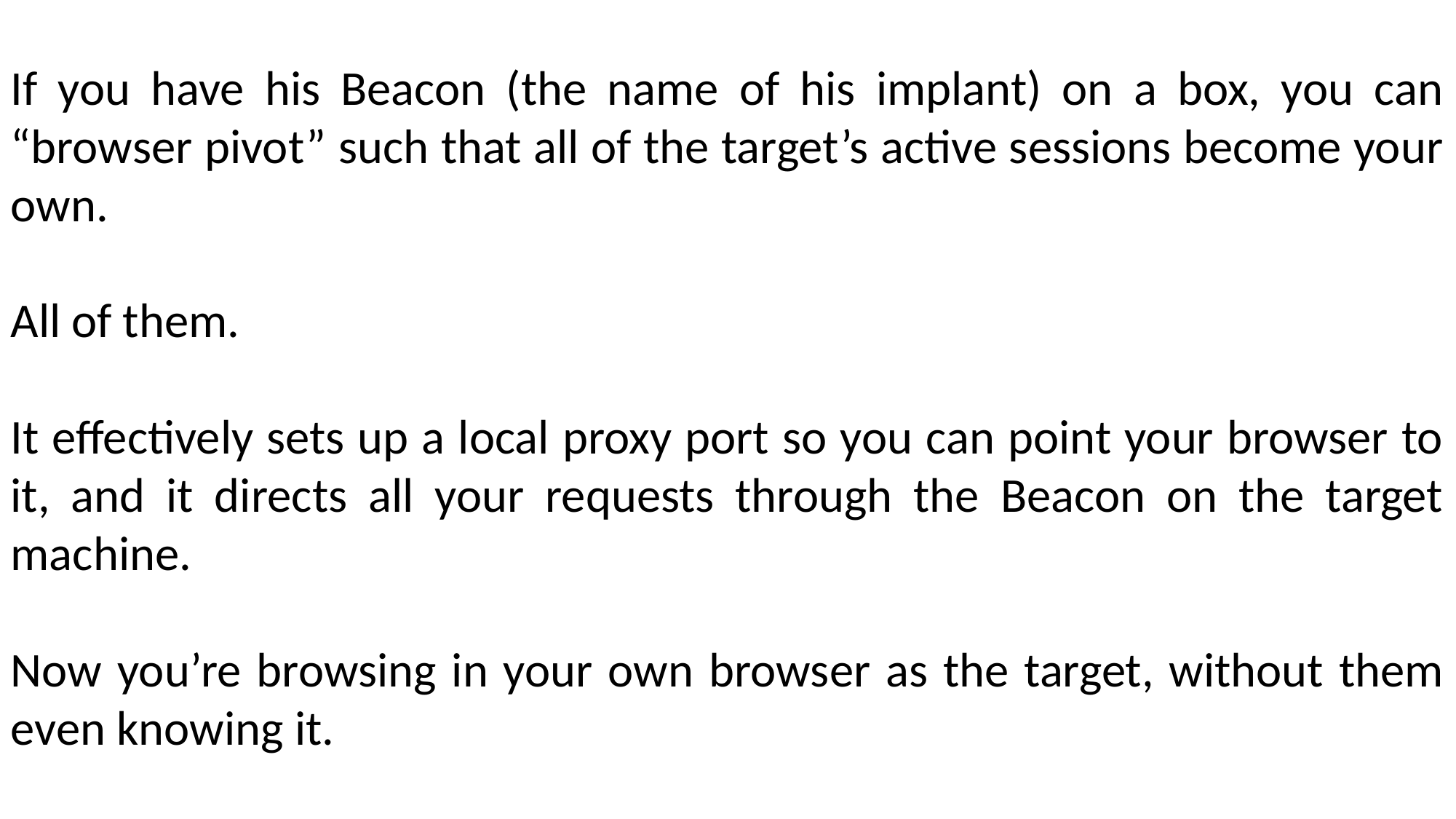

If you have his Beacon (the name of his implant) on a box, you can “browser pivot” such that all of the target’s active sessions become your own.

All of them.

It effectively sets up a local proxy port so you can point your browser to it, and it directs all your requests through the Beacon on the target machine.

Now you’re browsing in your own browser as the target, without them even knowing it.